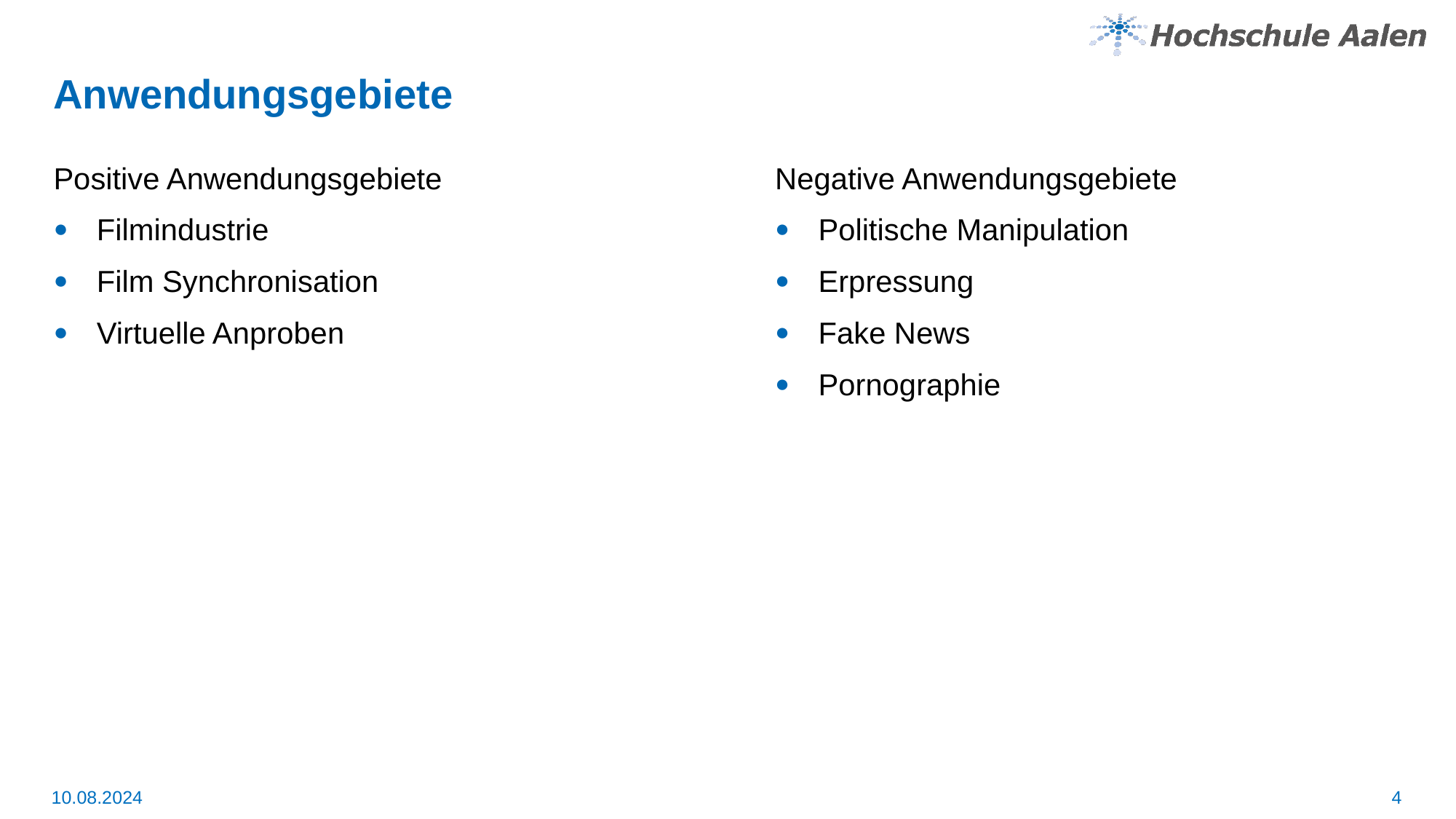

# Anwendungsgebiete
Positive Anwendungsgebiete
Filmindustrie
Film Synchronisation
Virtuelle Anproben
Negative Anwendungsgebiete
Politische Manipulation
Erpressung
Fake News
Pornographie
4
10.08.2024